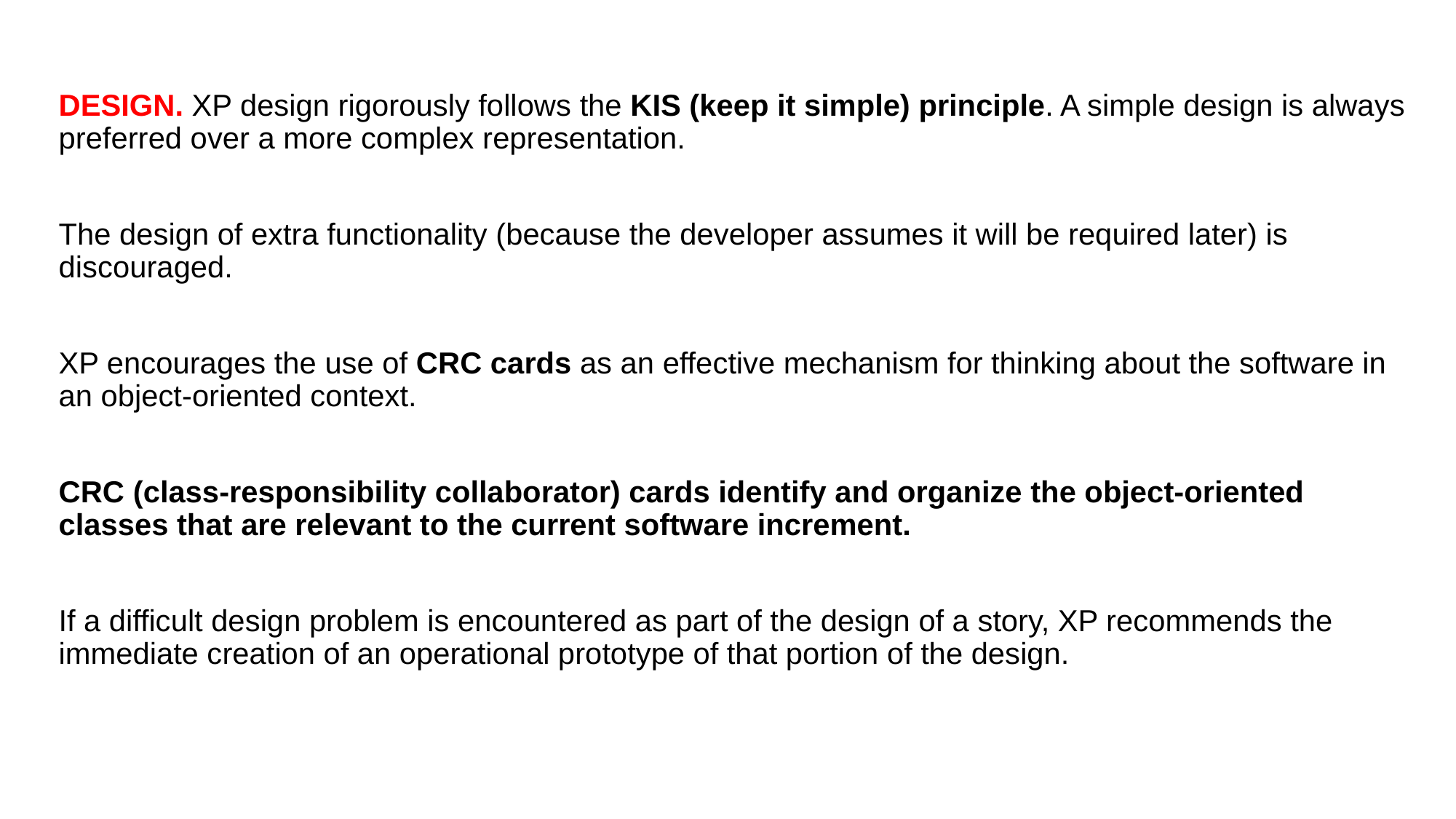

DESIGN. XP design rigorously follows the KIS (keep it simple) principle. A simple design is always preferred over a more complex representation.

The design of extra functionality (because the developer assumes it will be required later) is discouraged.

XP encourages the use of CRC cards as an effective mechanism for thinking about the software in an object-oriented context.

CRC (class-responsibility collaborator) cards identify and organize the object-oriented classes that are relevant to the current software increment.

If a difficult design problem is encountered as part of the design of a story, XP recommends the immediate creation of an operational prototype of that portion of the design.